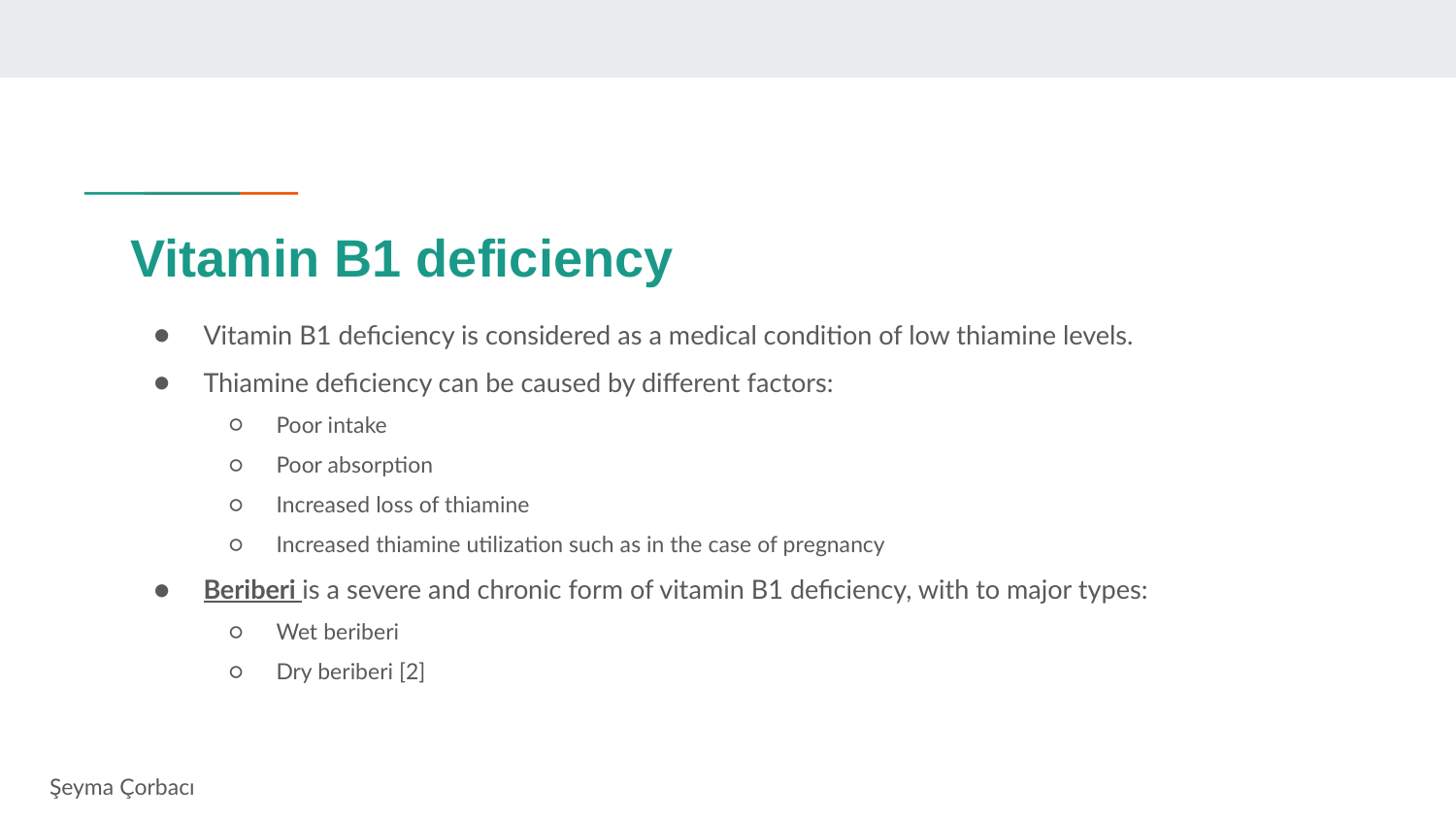

# Vitamin B1 deficiency
Vitamin B1 deficiency is considered as a medical condition of low thiamine levels.
Thiamine deficiency can be caused by different factors:
Poor intake
Poor absorption
Increased loss of thiamine
Increased thiamine utilization such as in the case of pregnancy
Beriberi is a severe and chronic form of vitamin B1 deficiency, with to major types:
Wet beriberi
Dry beriberi [2]

Şeyma Çorbacı